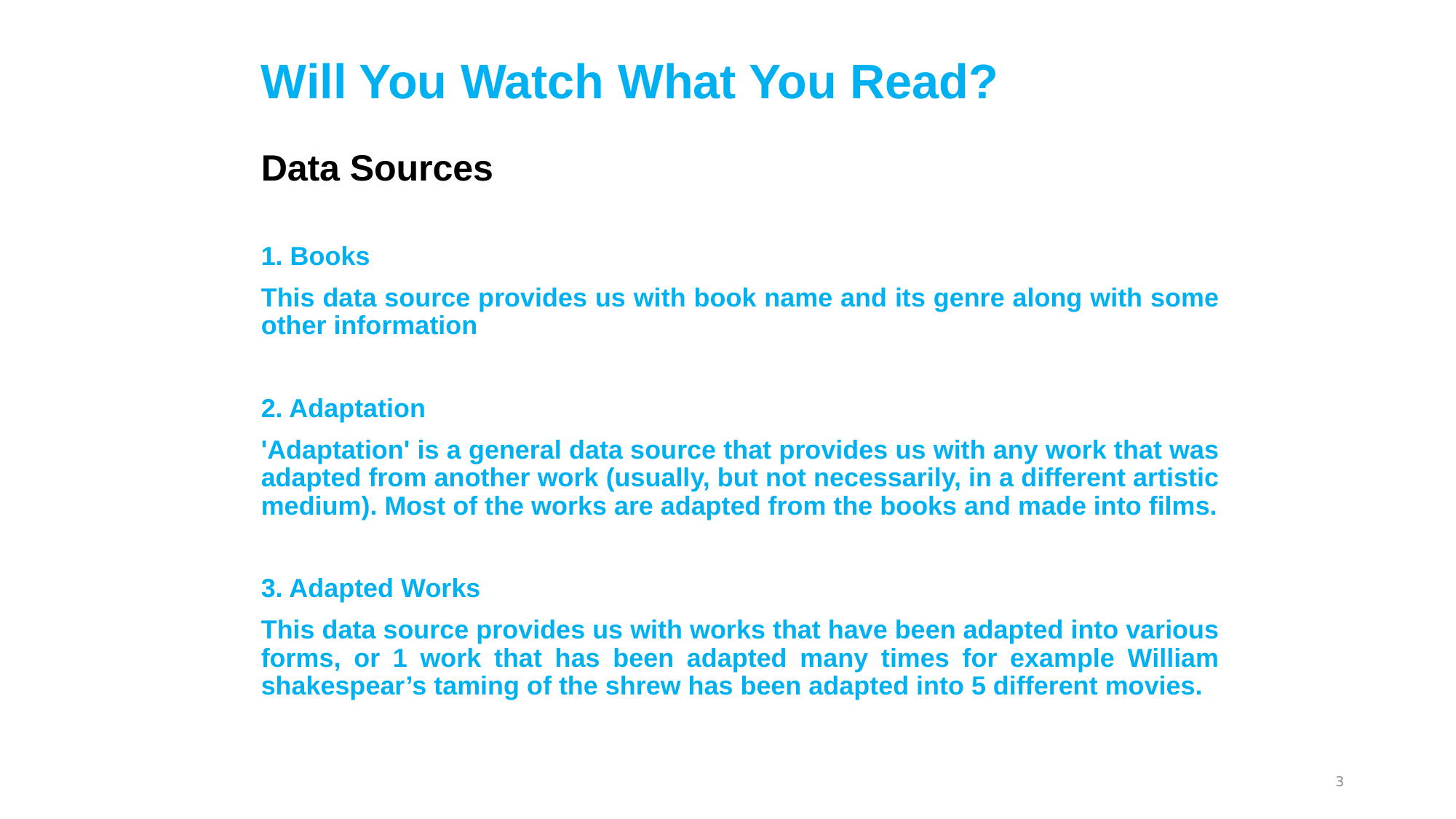

# Will You Watch What You Read?

Data Sources

1. Books
This data source provides us with book name and its genre along with some other information

2. Adaptation
'Adaptation' is a general data source that provides us with any work that was adapted from another work (usually, but not necessarily, in a different artistic medium). Most of the works are adapted from the books and made into films.

3. Adapted Works
This data source provides us with works that have been adapted into various forms, or 1 work that has been adapted many times for example William shakespear’s taming of the shrew has been adapted into 5 different movies.

3